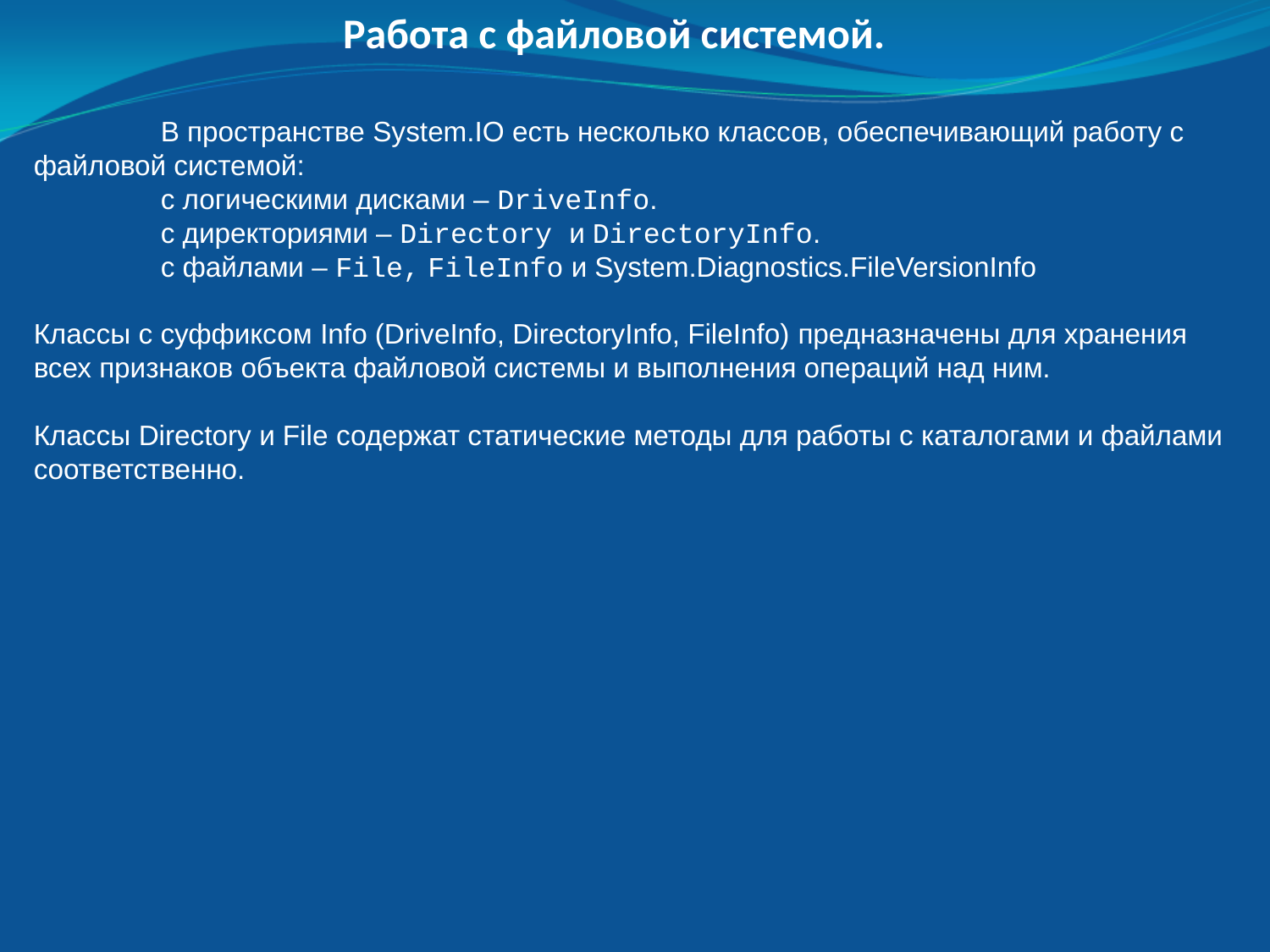

Работа с файловой системой.
	В пространстве System.IO есть несколько классов, обеспечивающий работу с файловой системой:
	с логическими дисками – DriveInfo.
	с директориями – Directory и DirectoryInfo.
	с файлами – File, FileInfo и System.Diagnostics.FileVersionInfo

Классы с суффиксом Info (DriveInfo, DirectoryInfo, FileInfo) предназначены для хранения всех признаков объекта файловой системы и выполнения операций над ним.

Классы Directory и File содержат статические методы для работы с каталогами и файлами соответственно.